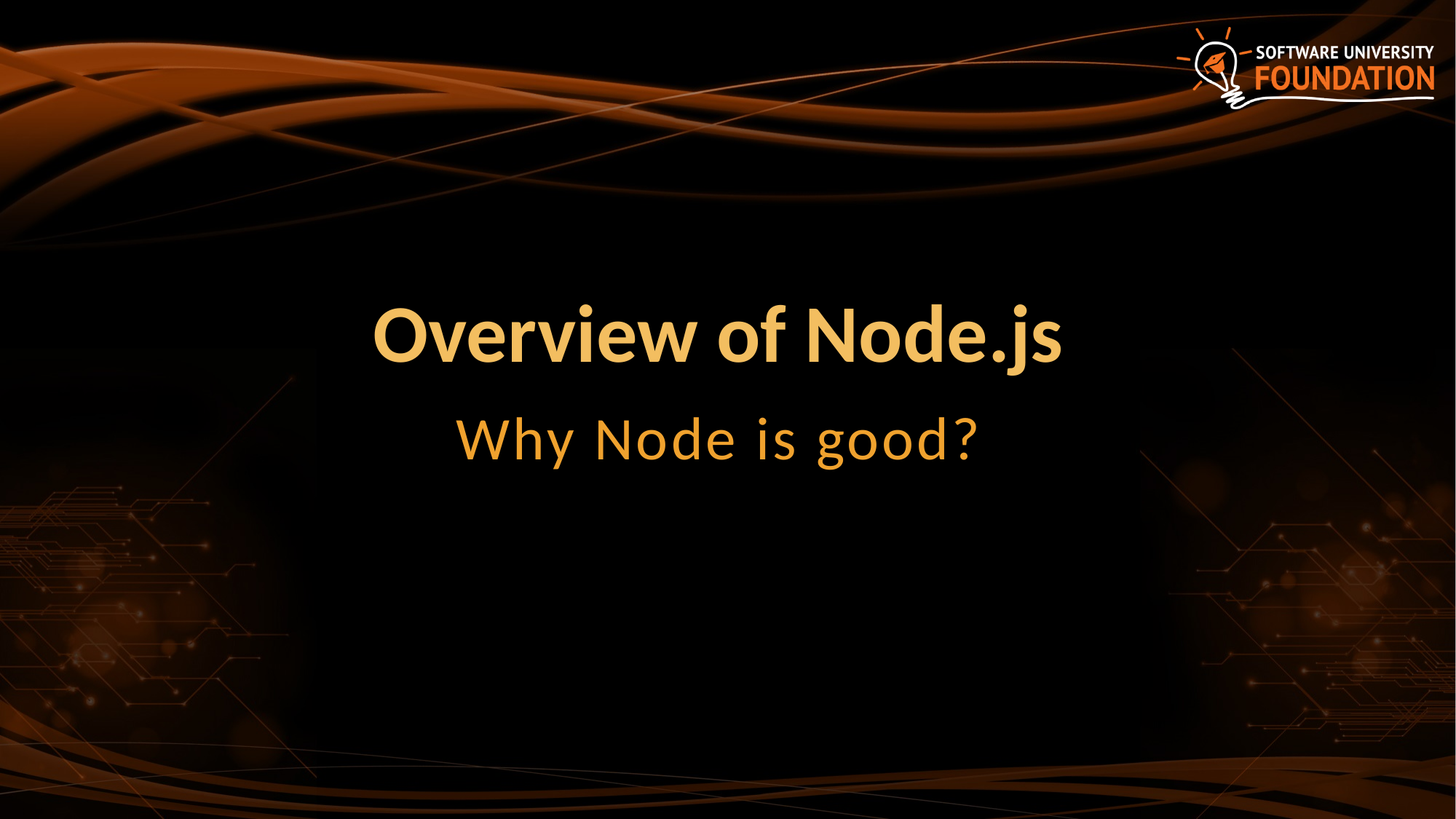

# Overview of Node.js
Why Node is good?